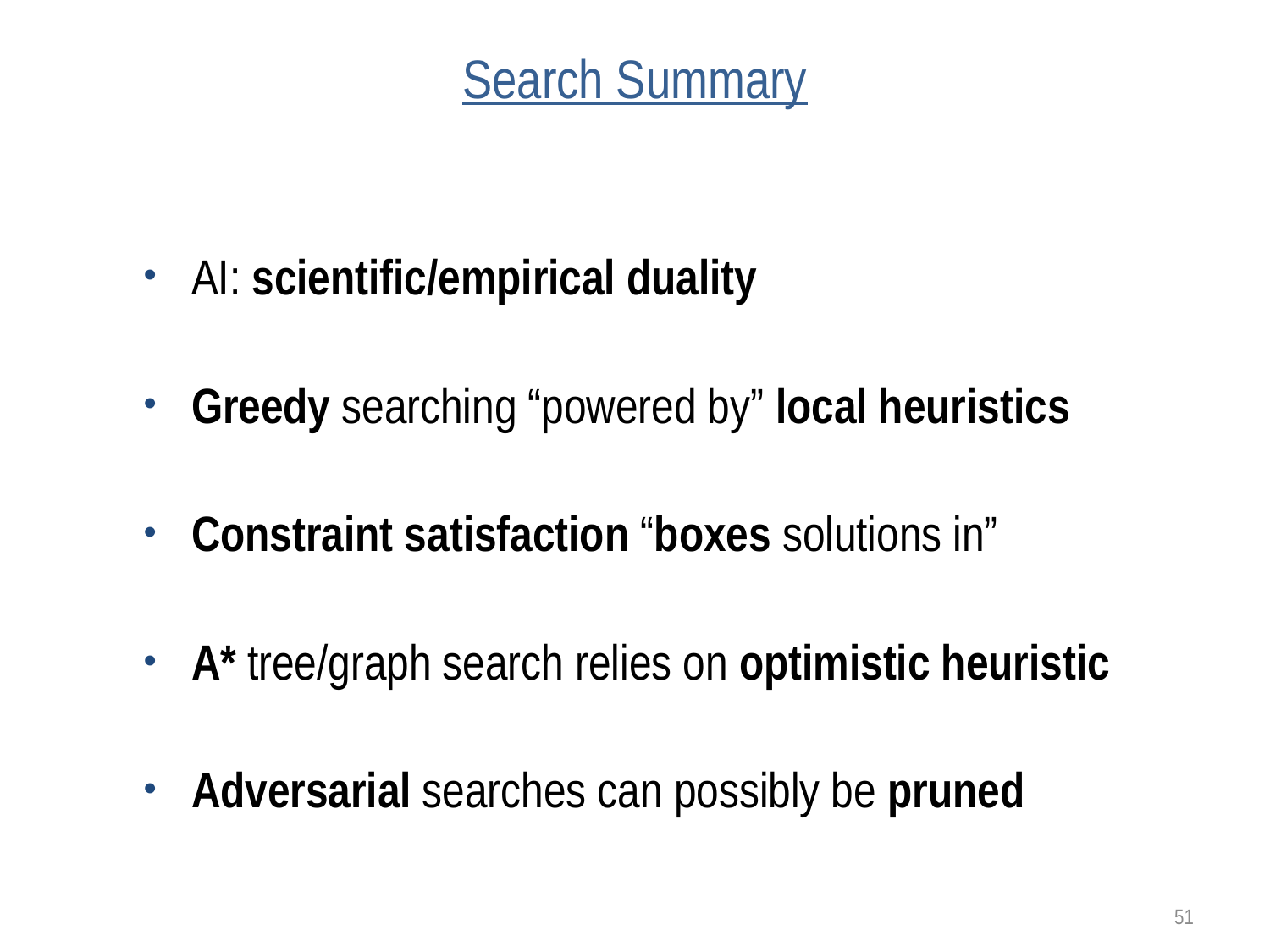

# Search Summary
AI: scientific/empirical duality
Greedy searching “powered by” local heuristics
Constraint satisfaction “boxes solutions in”
A* tree/graph search relies on optimistic heuristic
Adversarial searches can possibly be pruned
51